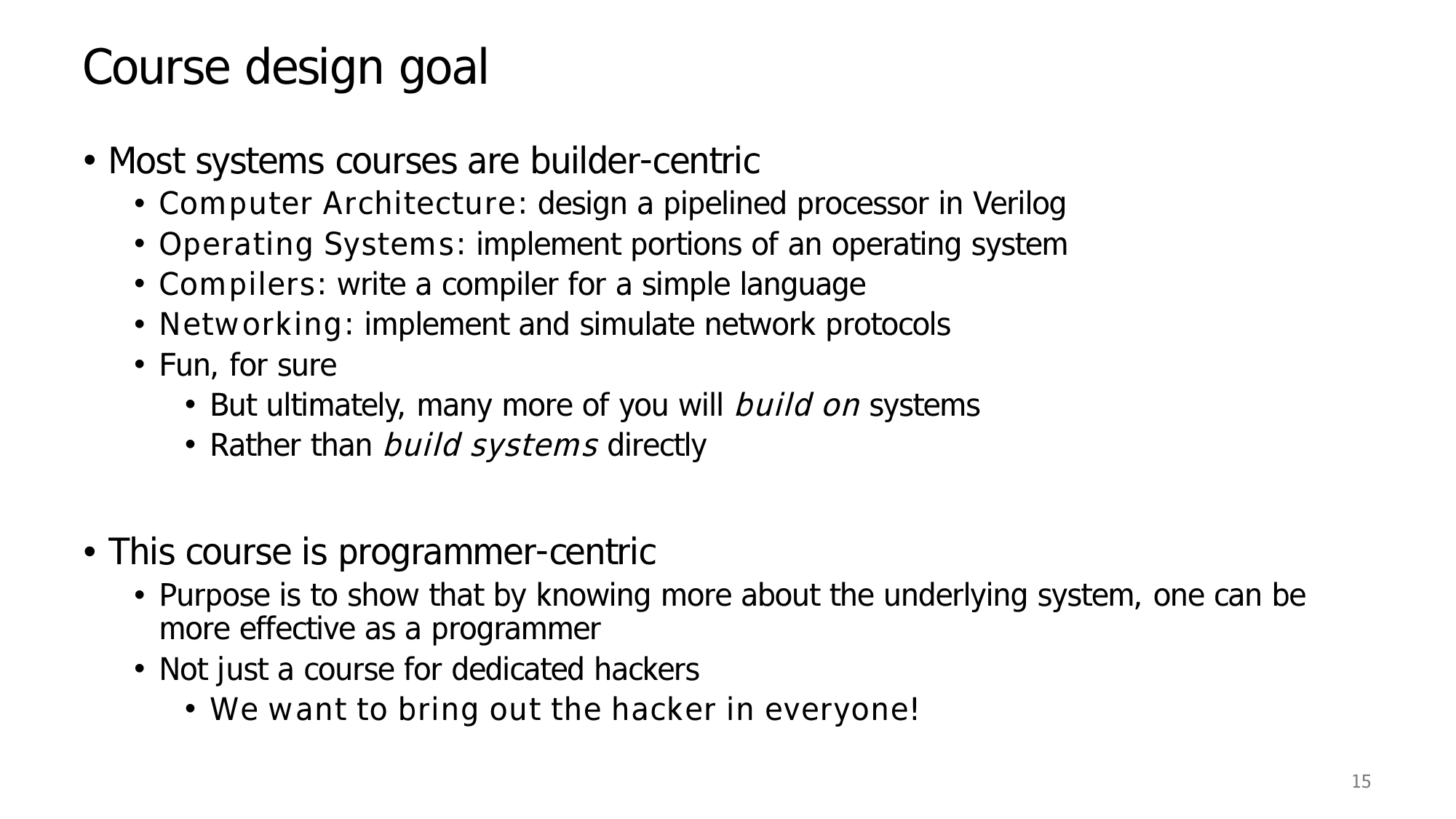

# Course design goal
Most systems courses are builder-centric
Computer Architecture: design a pipelined processor in Verilog
Operating Systems: implement portions of an operating system
Compilers: write a compiler for a simple language
Networking: implement and simulate network protocols
Fun, for sure
But ultimately, many more of you will build on systems
Rather than build systems directly

This course is programmer-centric
Purpose is to show that by knowing more about the underlying system, one can be more effective as a programmer
Not just a course for dedicated hackers
We want to bring out the hacker in everyone!
15